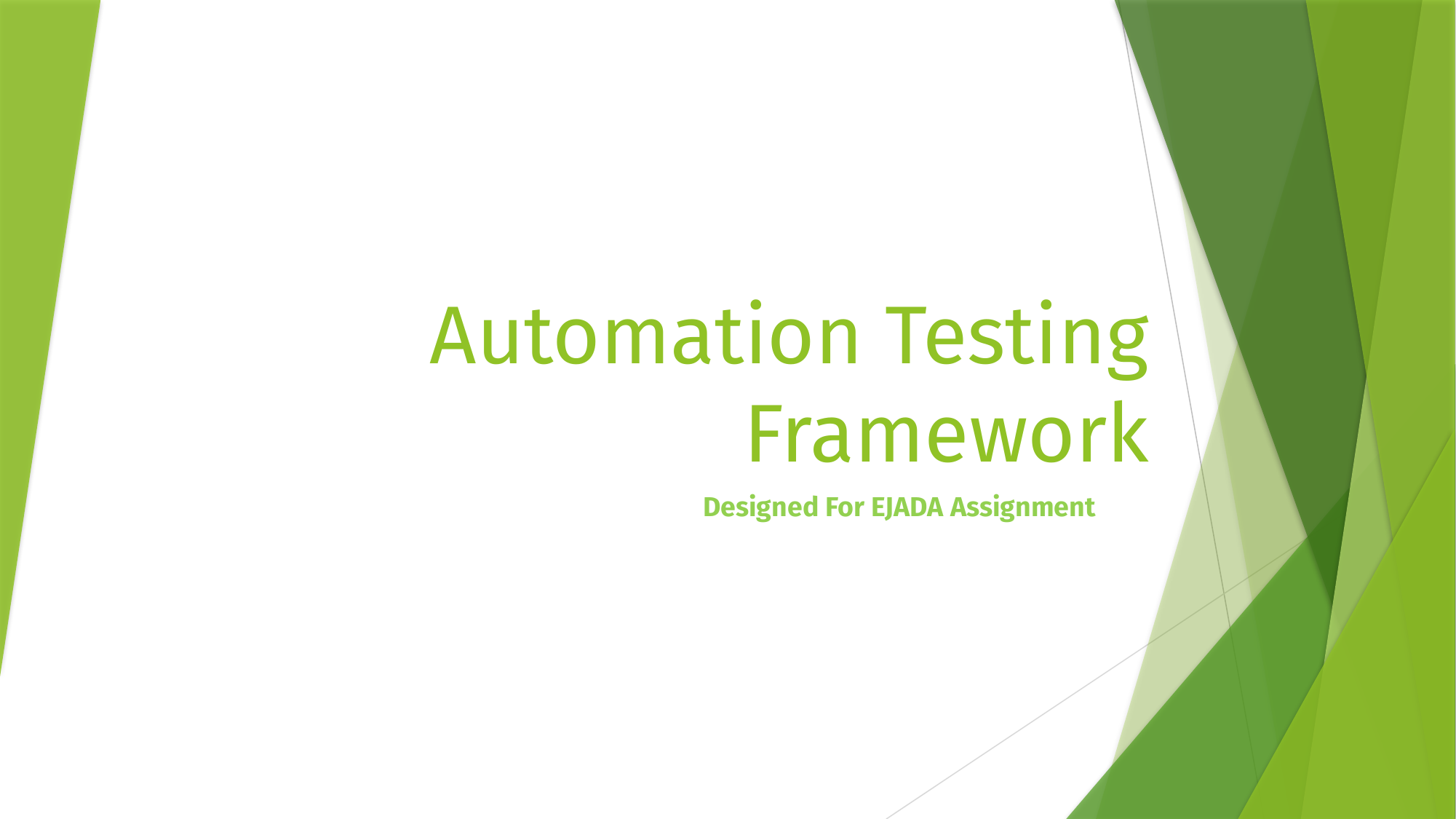

# Automation Testing Framework
Designed For EJADA Assignment